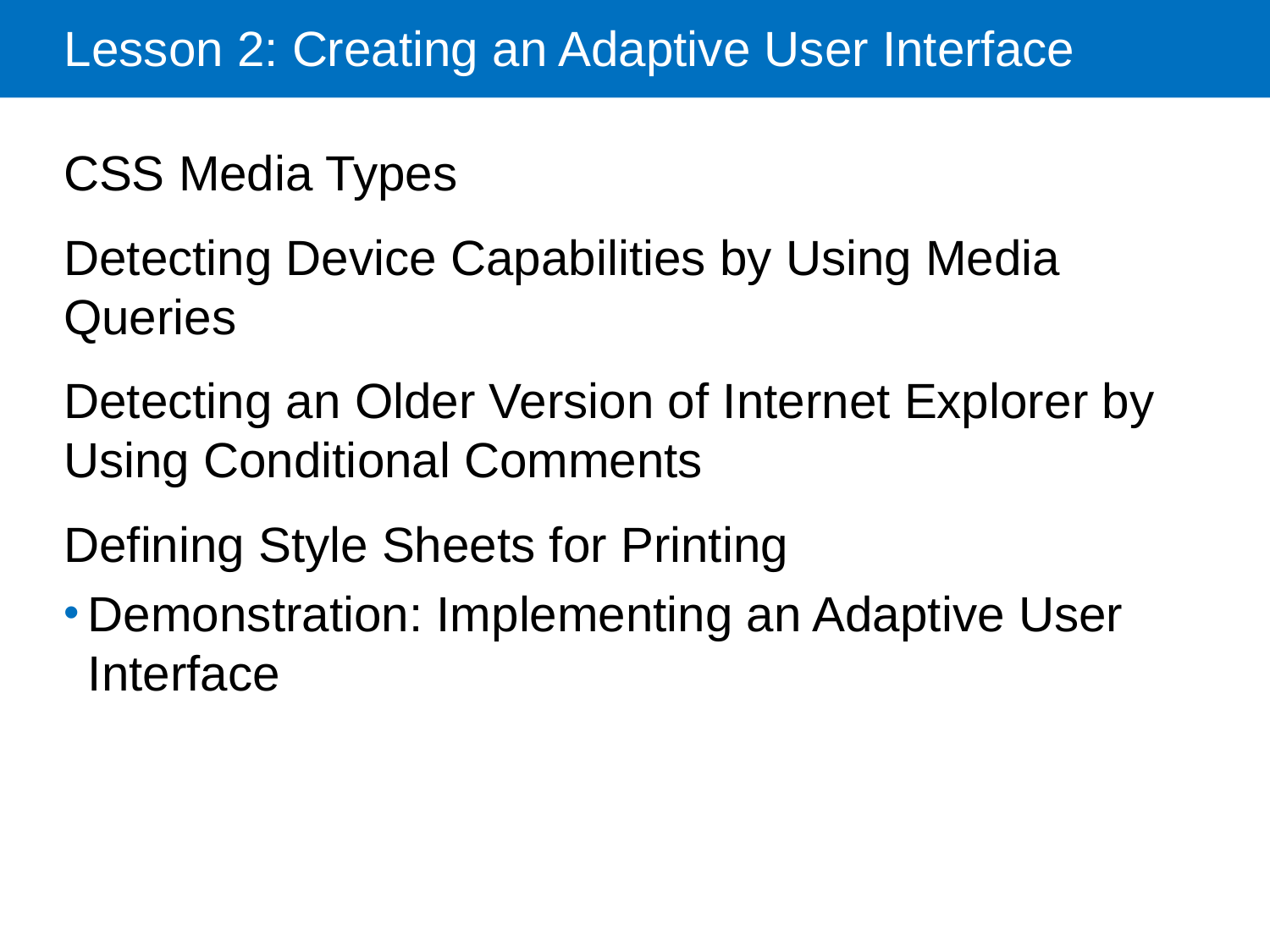

# Lesson 2: Creating an Adaptive User Interface
CSS Media Types
Detecting Device Capabilities by Using Media Queries
Detecting an Older Version of Internet Explorer by Using Conditional Comments
Defining Style Sheets for Printing
Demonstration: Implementing an Adaptive User Interface